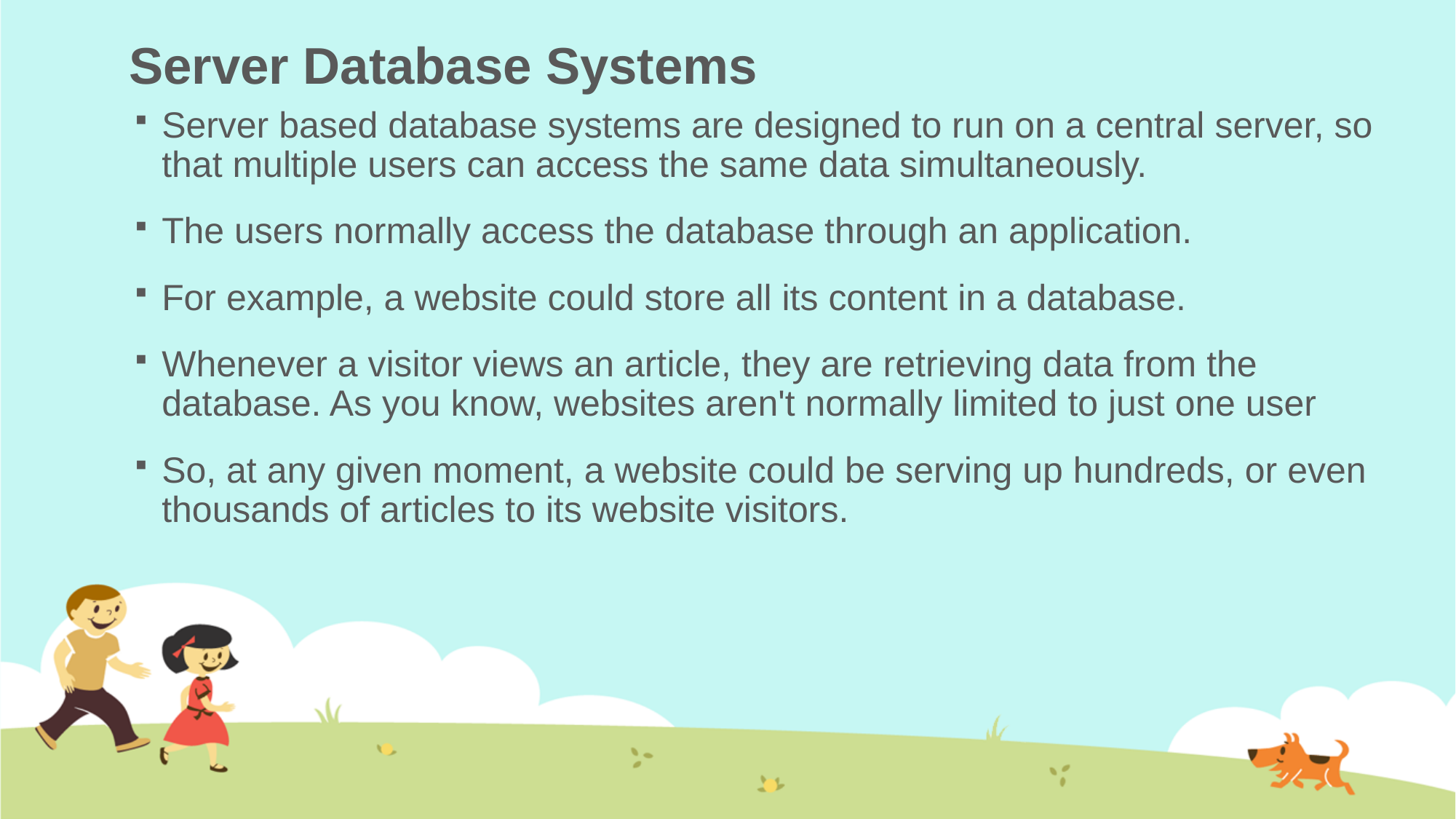

# Server Database Systems
Server based database systems are designed to run on a central server, so that multiple users can access the same data simultaneously.
The users normally access the database through an application.
For example, a website could store all its content in a database.
Whenever a visitor views an article, they are retrieving data from the database. As you know, websites aren't normally limited to just one user
So, at any given moment, a website could be serving up hundreds, or even thousands of articles to its website visitors.